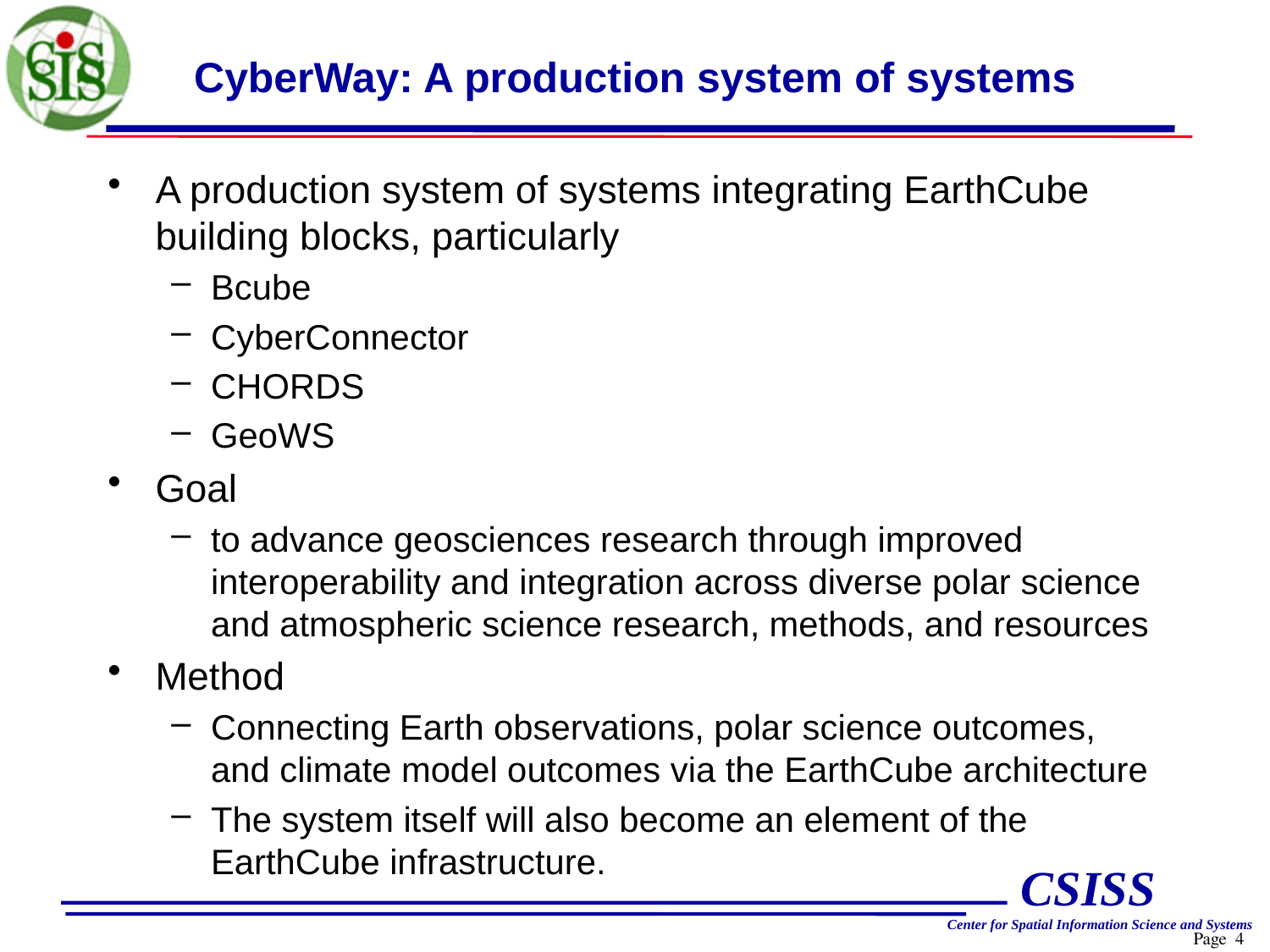

# CyberWay: A production system of systems
A production system of systems integrating EarthCube building blocks, particularly
Bcube
CyberConnector
CHORDS
GeoWS
Goal
to advance geosciences research through improved interoperability and integration across diverse polar science and atmospheric science research, methods, and resources
Method
Connecting Earth observations, polar science outcomes, and climate model outcomes via the EarthCube architecture
The system itself will also become an element of the EarthCube infrastructure.